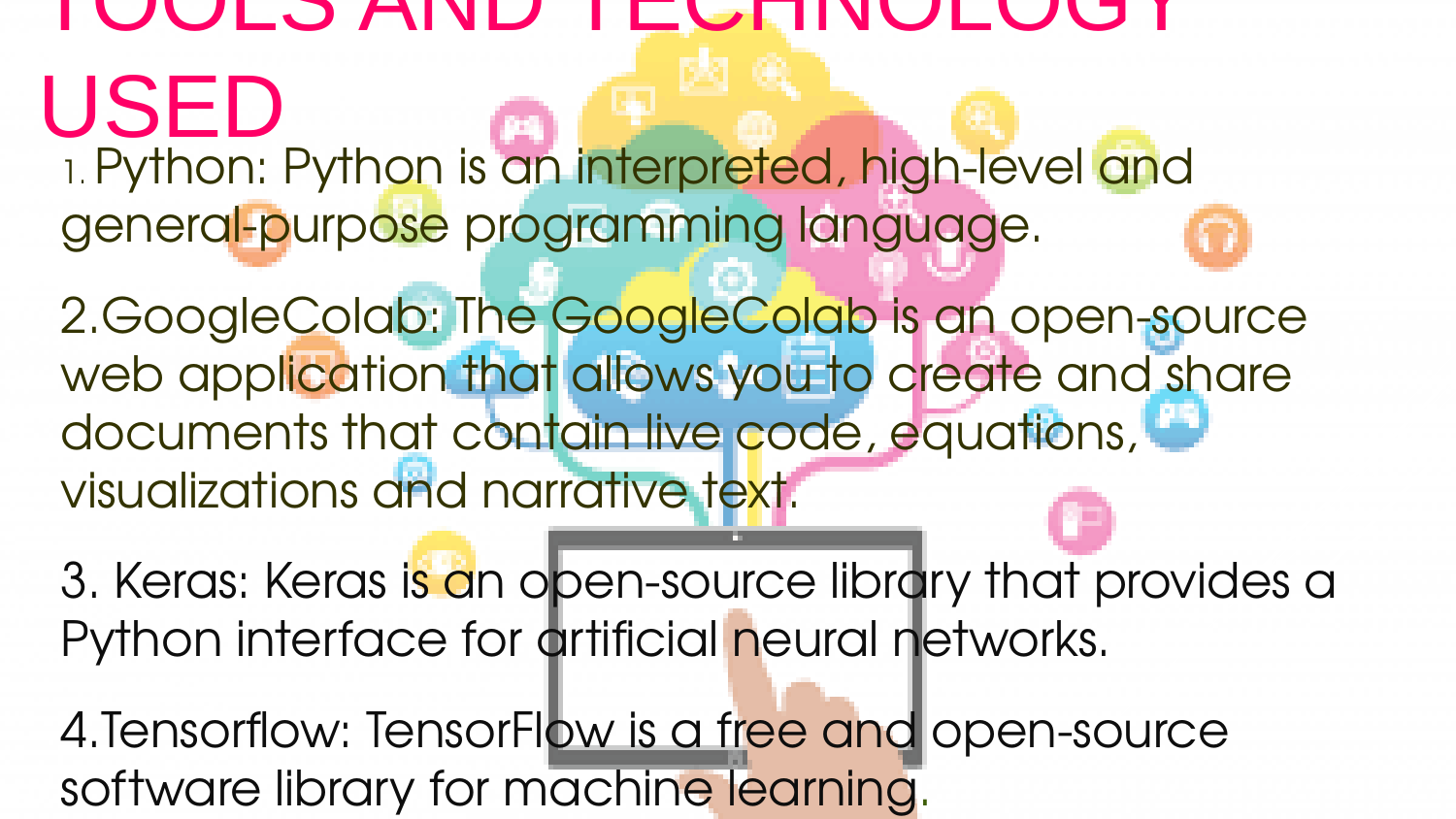

# TOOLS AND TECHNOLOGY USED
1. Python: Python is an interpreted, high-level and general-purpose programming language.
2.GoogleColab: The GoogleColab is an open-source web application that allows you to create and share documents that contain live code, equations, visualizations and narrative text.
3. Keras: Keras is an open-source library that provides a Python interface for artificial neural networks.
4.Tensorflow: TensorFlow is a free and open-source software library for machine learning.